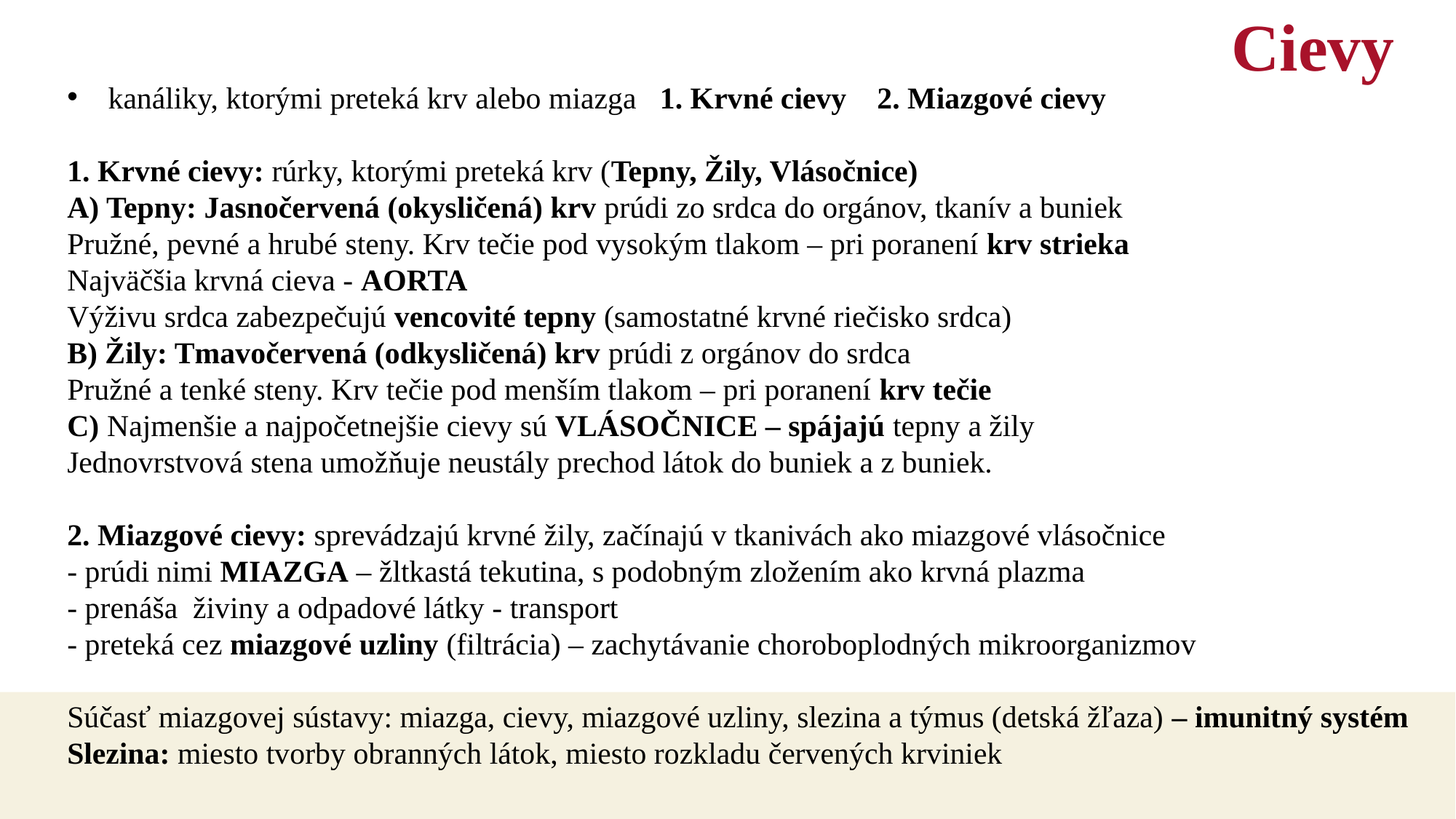

Cievy
kanáliky, ktorými preteká krv alebo miazga   1. Krvné cievy    2. Miazgové cievy

1. Krvné cievy: rúrky, ktorými preteká krv (Tepny, Žily, Vlásočnice)
A) Tepny: Jasnočervená (okysličená) krv prúdi zo srdca do orgánov, tkanív a buniek
Pružné, pevné a hrubé steny. Krv tečie pod vysokým tlakom – pri poranení krv strieka
Najväčšia krvná cieva - AORTA
Výživu srdca zabezpečujú vencovité tepny (samostatné krvné riečisko srdca)
B) Žily: Tmavočervená (odkysličená) krv prúdi z orgánov do srdca
Pružné a tenké steny. Krv tečie pod menším tlakom – pri poranení krv tečie
C) Najmenšie a najpočetnejšie cievy sú VLÁSOČNICE – spájajú tepny a žily
Jednovrstvová stena umožňuje neustály prechod látok do buniek a z buniek.

2. Miazgové cievy: sprevádzajú krvné žily, začínajú v tkanivách ako miazgové vlásočnice
- prúdi nimi MIAZGA – žltkastá tekutina, s podobným zložením ako krvná plazma
- prenáša  živiny a odpadové látky - transport
- preteká cez miazgové uzliny (filtrácia) – zachytávanie choroboplodných mikroorganizmov

Súčasť miazgovej sústavy: miazga, cievy, miazgové uzliny, slezina a týmus (detská žľaza) – imunitný systém
Slezina: miesto tvorby obranných látok, miesto rozkladu červených krviniek